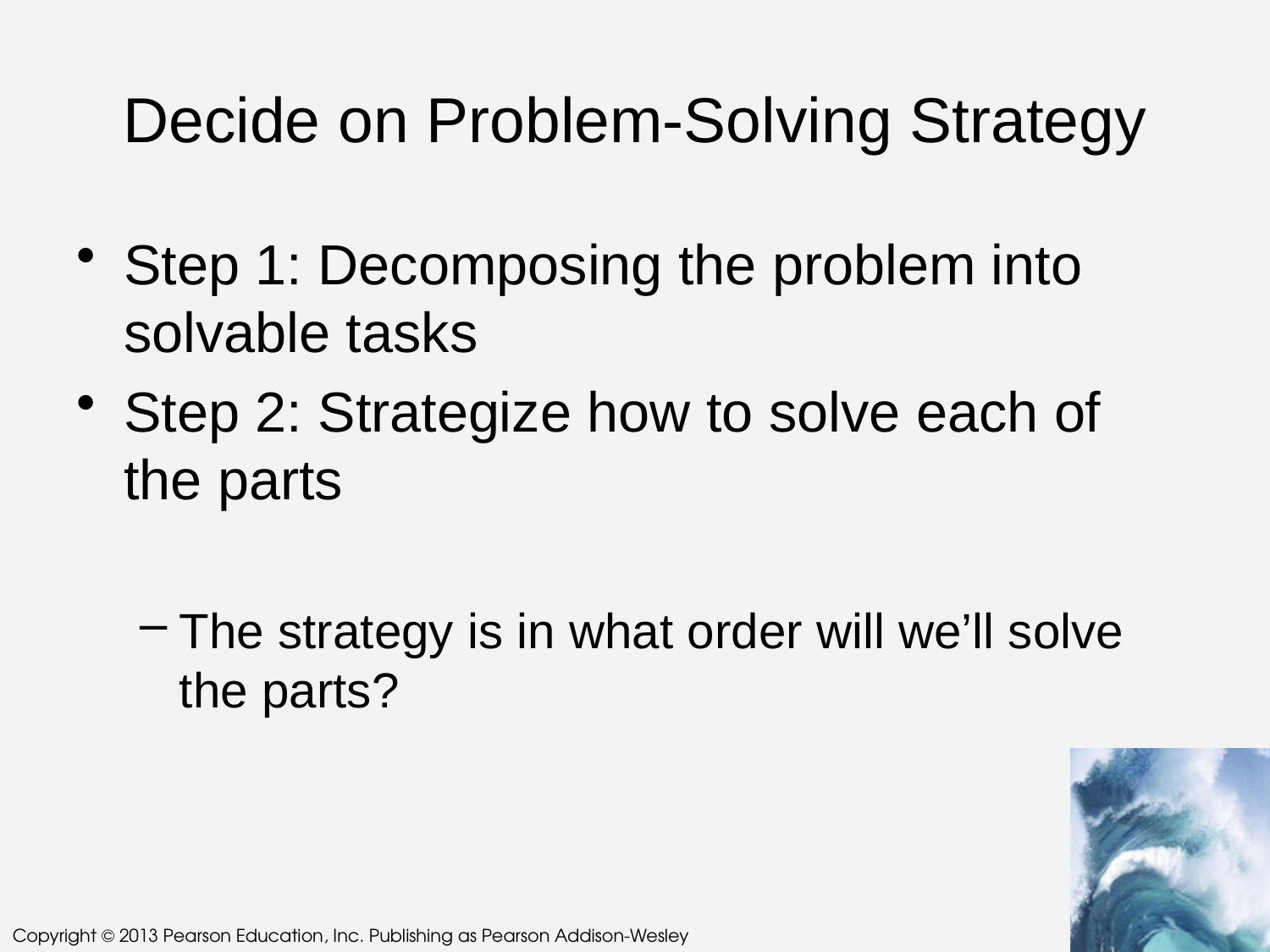

# Decide on Problem-Solving Strategy
Step 1: Decomposing the problem into solvable tasks
Step 2: Strategize how to solve each of the parts

The strategy is in what order will we’ll solve the parts?